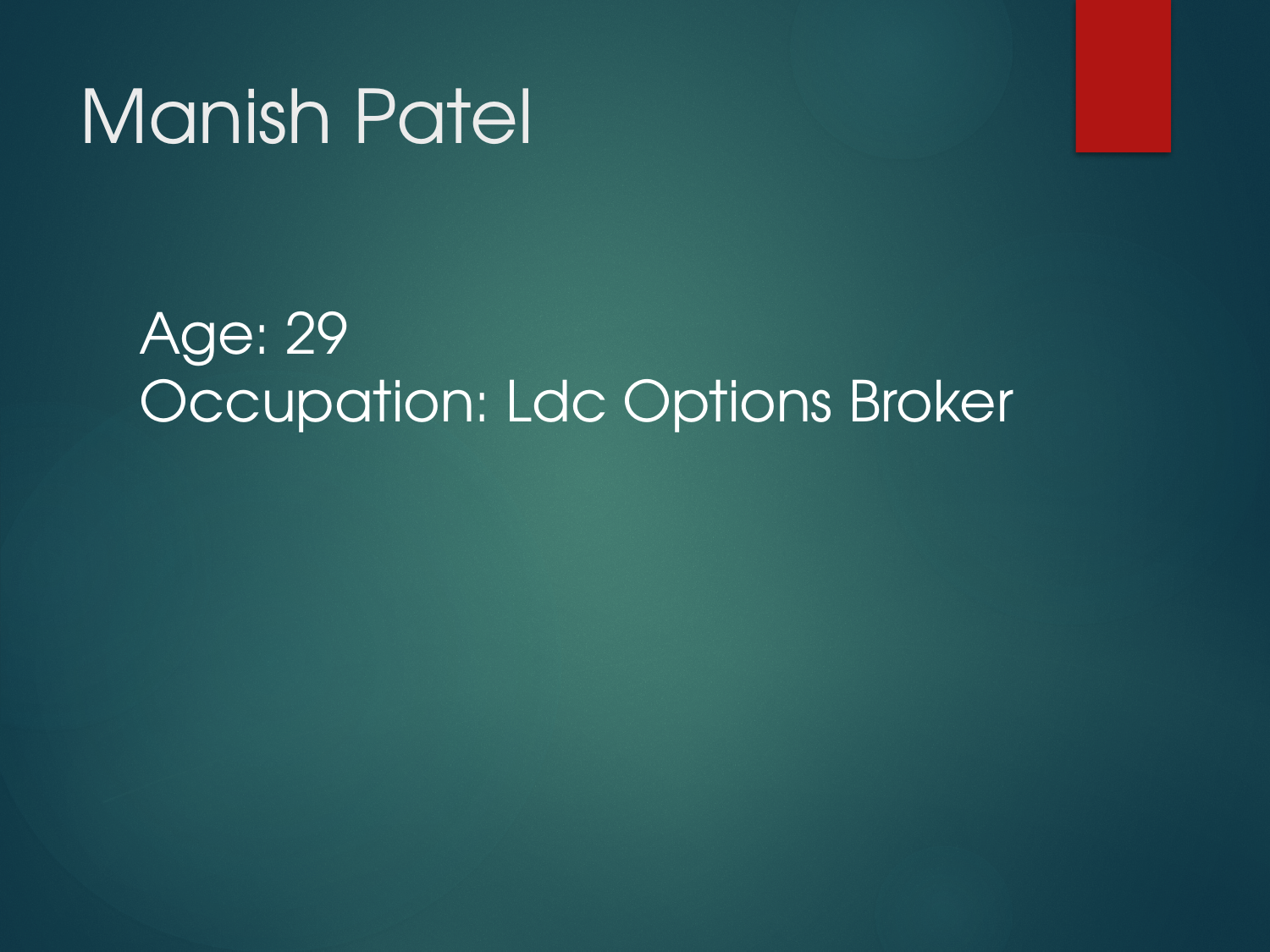

# Manish Patel

Age: 29
Occupation: Ldc Options Broker